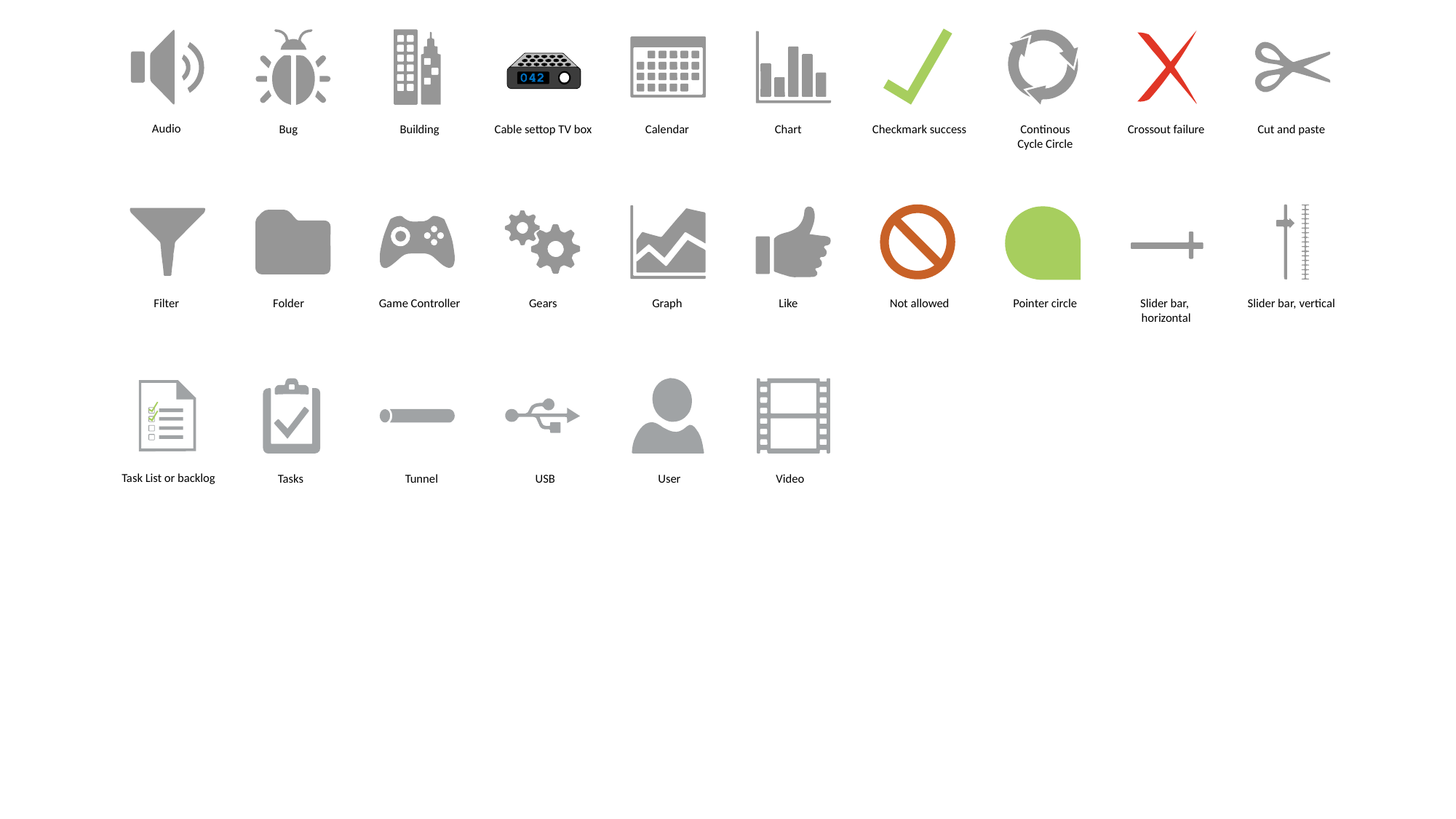

Audio
Bug
Building
Cable settop TV box
Calendar
Chart
Checkmark success
Continous
Cycle Circle
Crossout failure
Cut and paste

Filter
Folder
Game Controller
Gears
Graph
Like
Not allowed
Pointer circle
Slider bar,
horizontal
Slider bar, vertical

Task List or backlog
Tasks
Tunnel
USB
User
Video